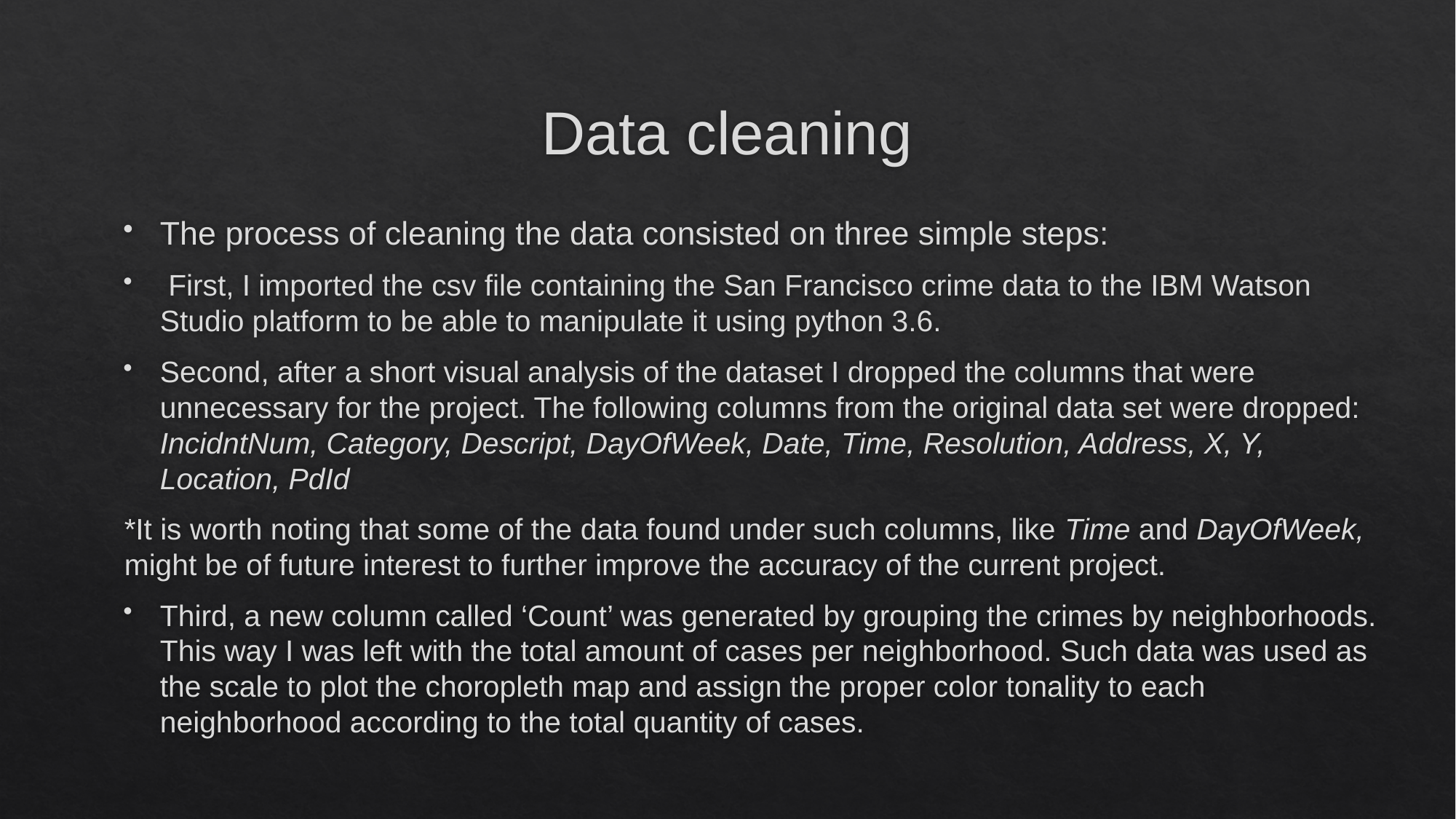

# Data cleaning
The process of cleaning the data consisted on three simple steps:
 First, I imported the csv file containing the San Francisco crime data to the IBM Watson Studio platform to be able to manipulate it using python 3.6.
Second, after a short visual analysis of the dataset I dropped the columns that were unnecessary for the project. The following columns from the original data set were dropped: IncidntNum, Category, Descript, DayOfWeek, Date, Time, Resolution, Address, X, Y, Location, PdId
*It is worth noting that some of the data found under such columns, like Time and DayOfWeek, might be of future interest to further improve the accuracy of the current project.
Third, a new column called ‘Count’ was generated by grouping the crimes by neighborhoods. This way I was left with the total amount of cases per neighborhood. Such data was used as the scale to plot the choropleth map and assign the proper color tonality to each neighborhood according to the total quantity of cases.